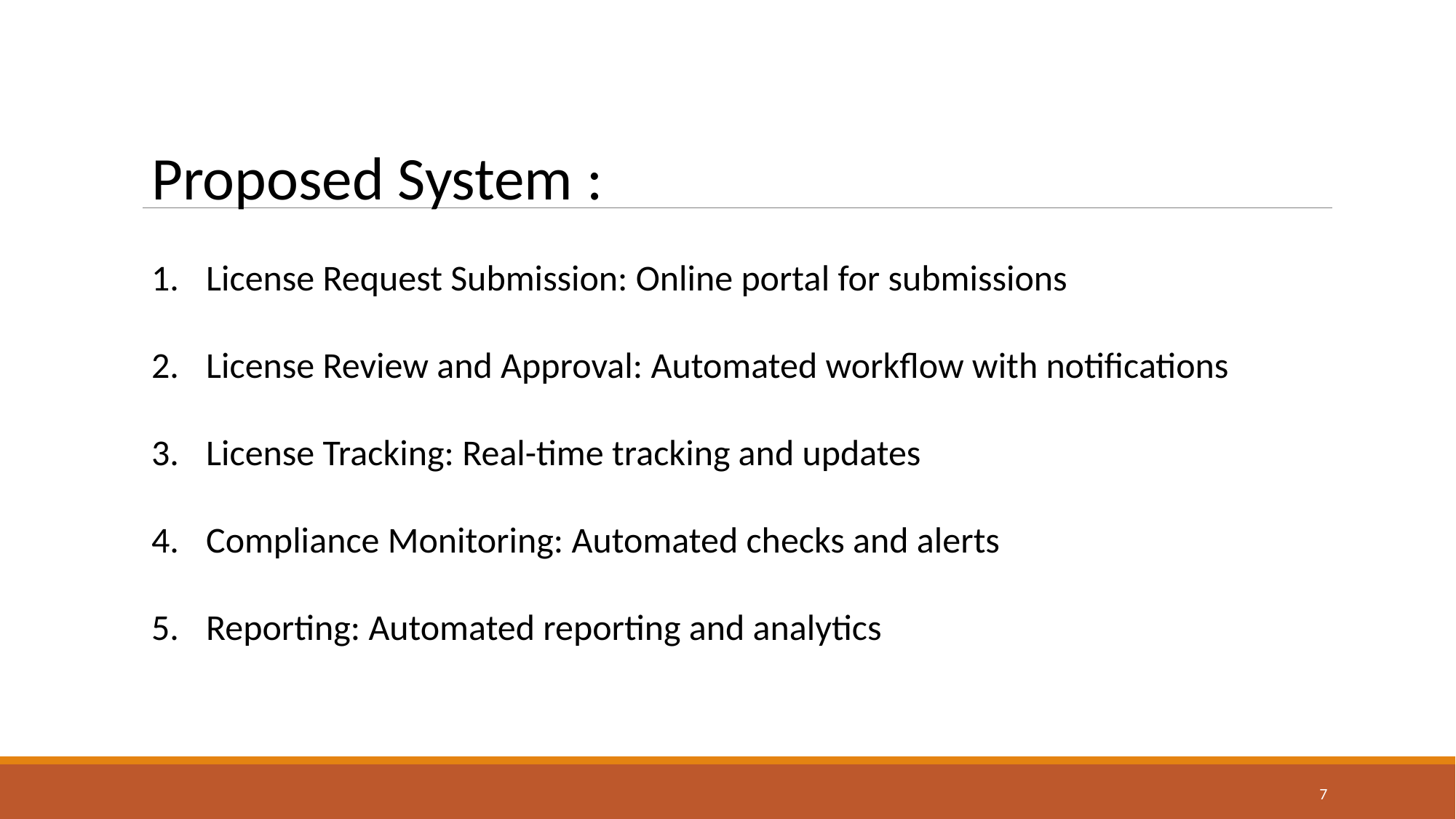

Proposed System :
License Request Submission: Online portal for submissions

License Review and Approval: Automated workflow with notifications

License Tracking: Real-time tracking and updates

Compliance Monitoring: Automated checks and alerts

Reporting: Automated reporting and analytics
7